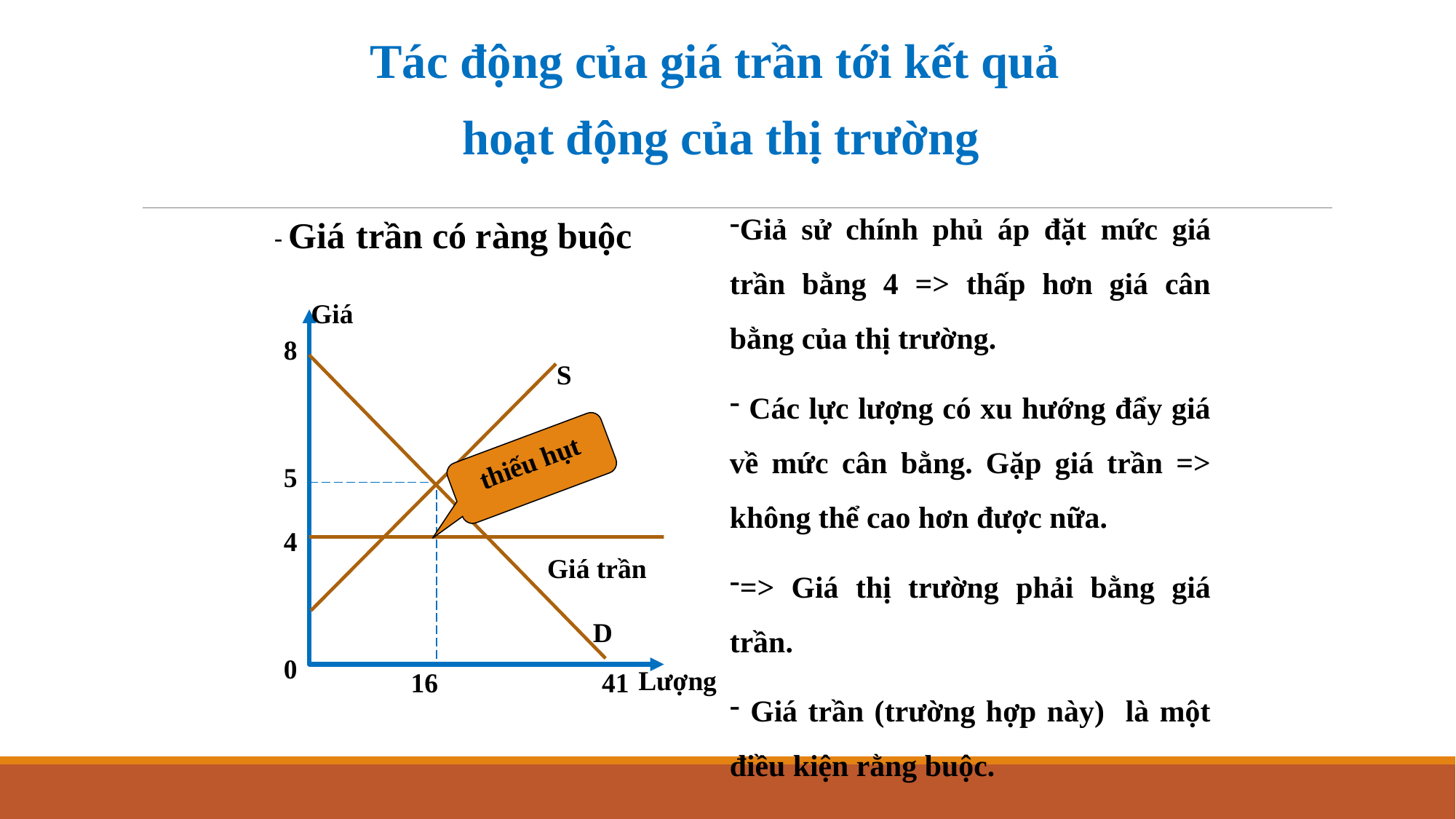

Tác động của giá trần tới kết quả
 hoạt động của thị trường

Giả sử chính phủ áp đặt mức giá trần bằng 4 => thấp hơn giá cân bằng của thị trường.
 Các lực lượng có xu hướng đẩy giá về mức cân bằng. Gặp giá trần => không thể cao hơn được nữa.
=> Giá thị trường phải bằng giá trần.
 Giá trần (trường hợp này)  là một điều kiện rằng buộc.

- Giá trần có ràng buộc

Giá

8
S

thiếu hụt
5

4

Giá trần
D
0
Lượng
16
41